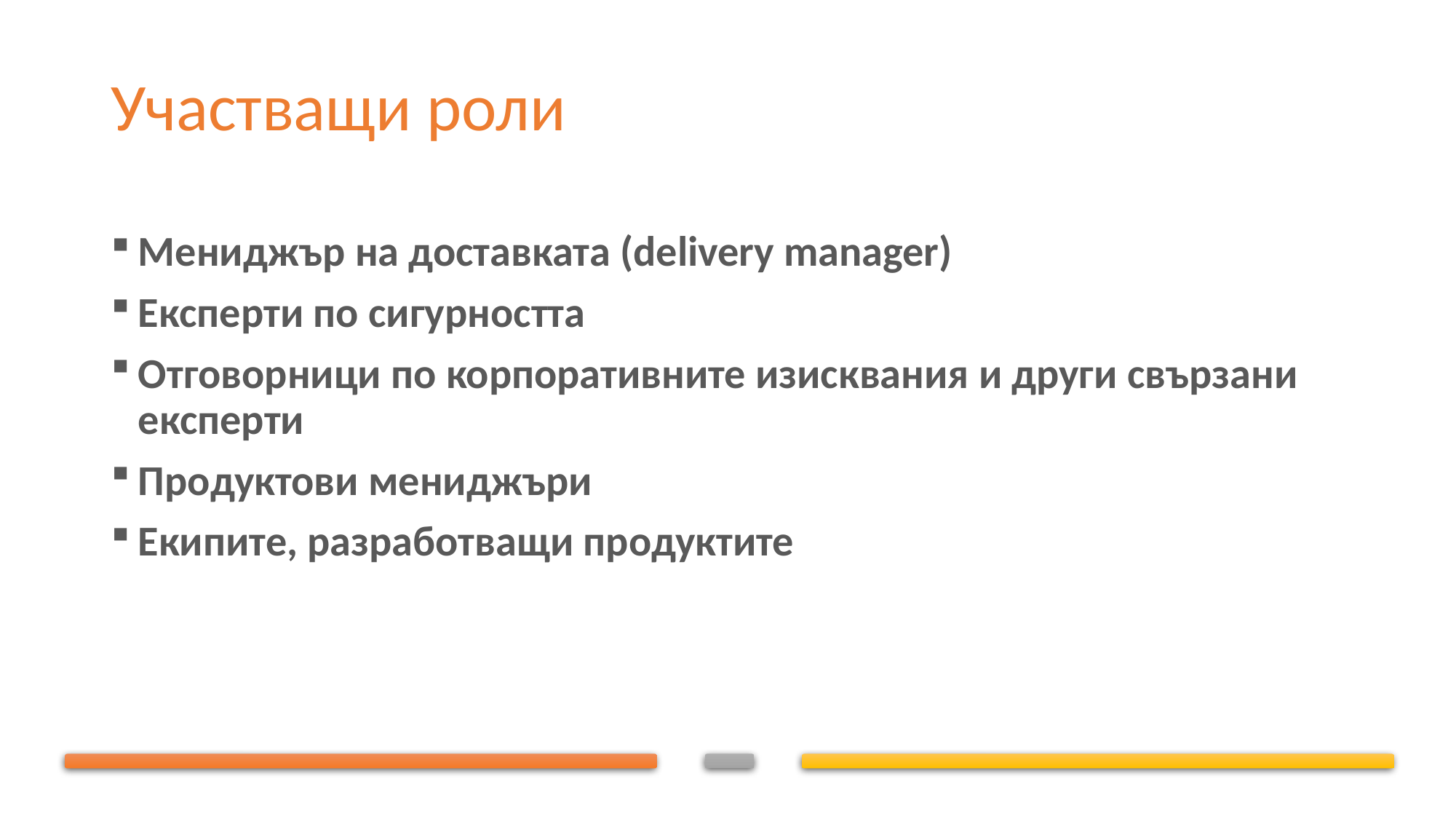

# Участващи роли
Мениджър на доставката (delivery manager)
Експерти по сигурността
Отговорници по корпоративните изисквания и други свързани експерти
Продуктови мениджъри
Екипите, разработващи продуктите